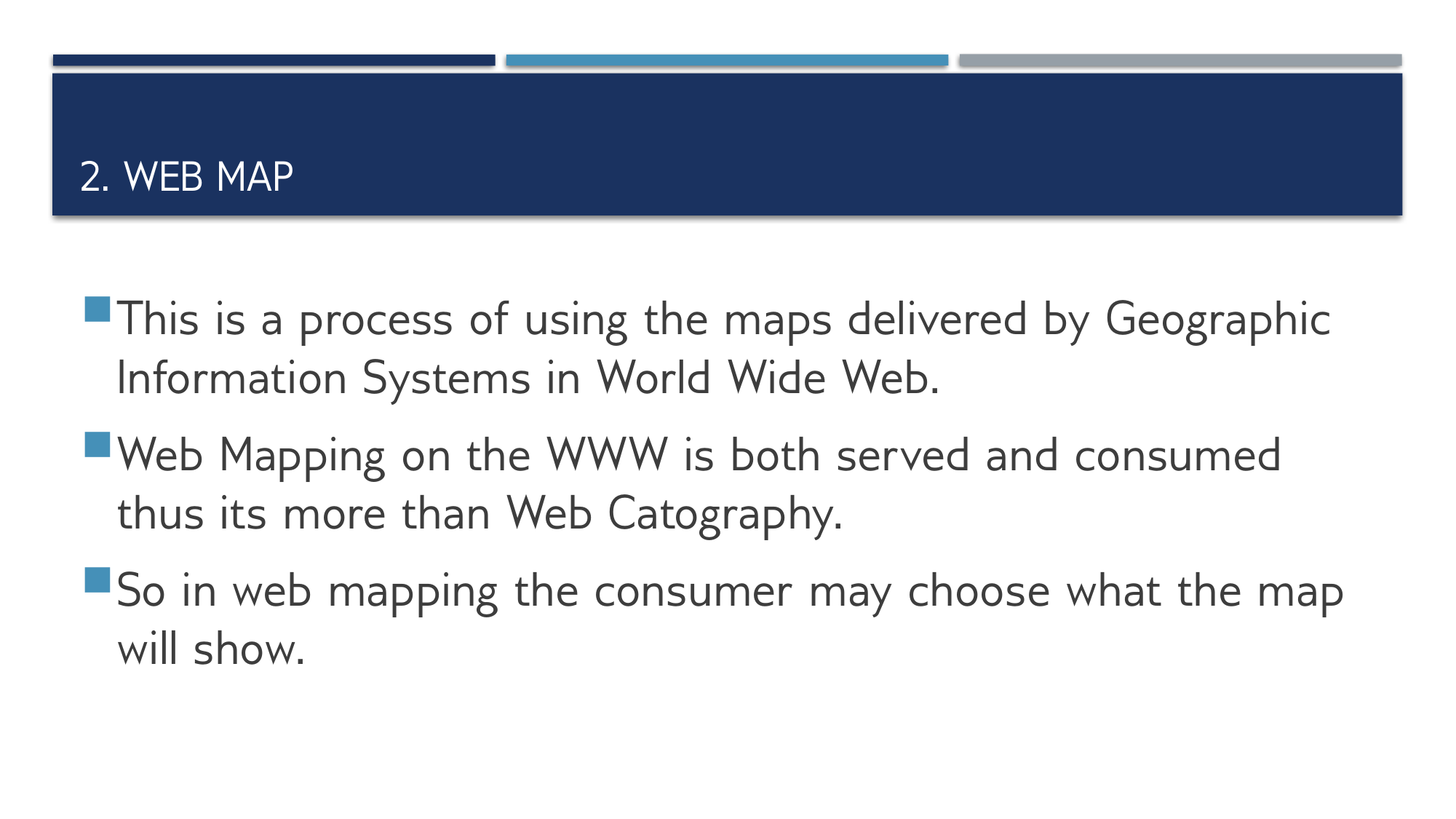

# 2. Web map
This is a process of using the maps delivered by Geographic Information Systems in World Wide Web.
Web Mapping on the WWW is both served and consumed thus its more than Web Catography.
So in web mapping the consumer may choose what the map will show.